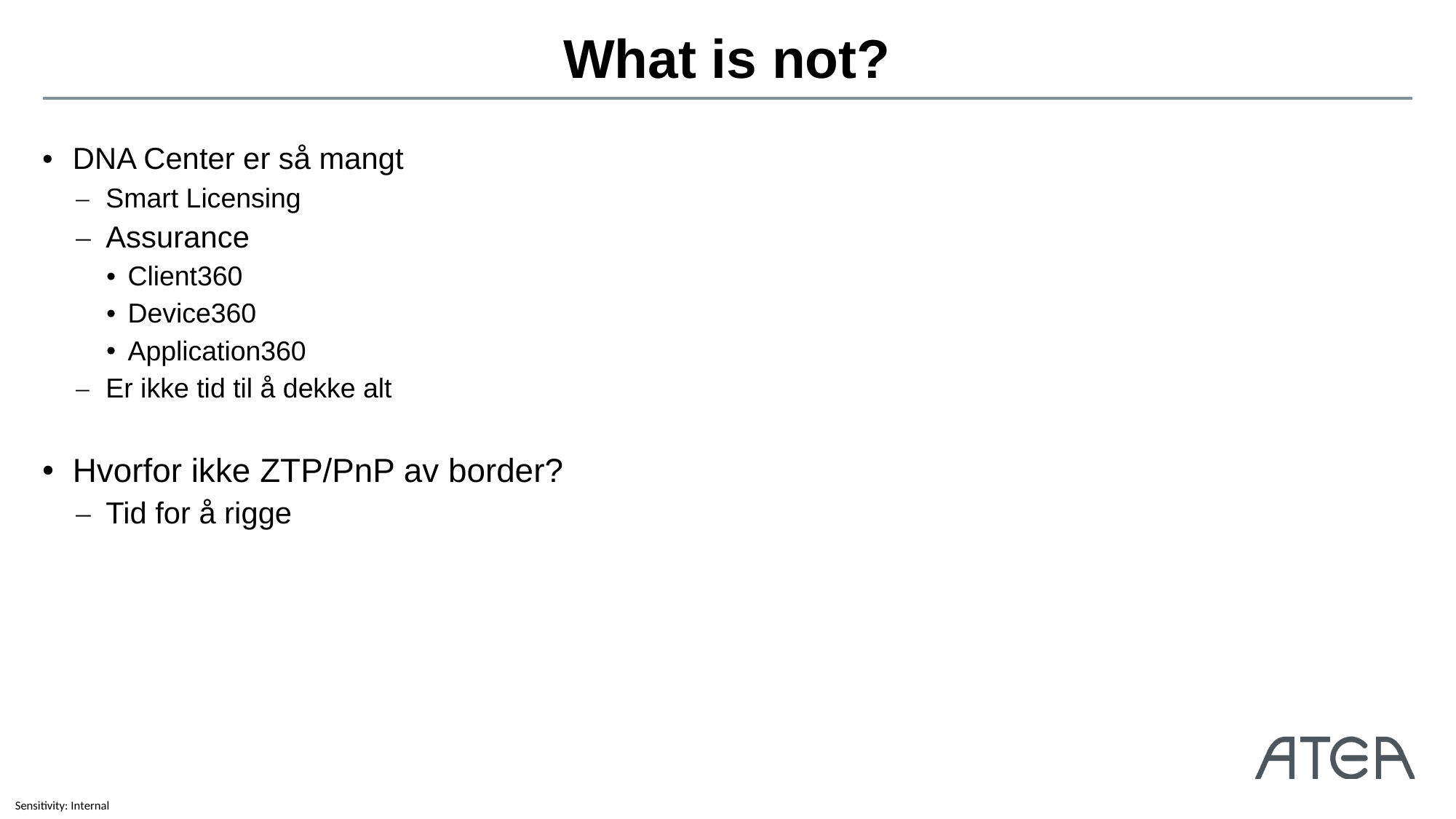

# What is not?

DNA Center er så mangt
Smart Licensing
Assurance
Client360
Device360
Application360
Er ikke tid til å dekke alt

Hvorfor ikke ZTP/PnP av border?
Tid for å rigge